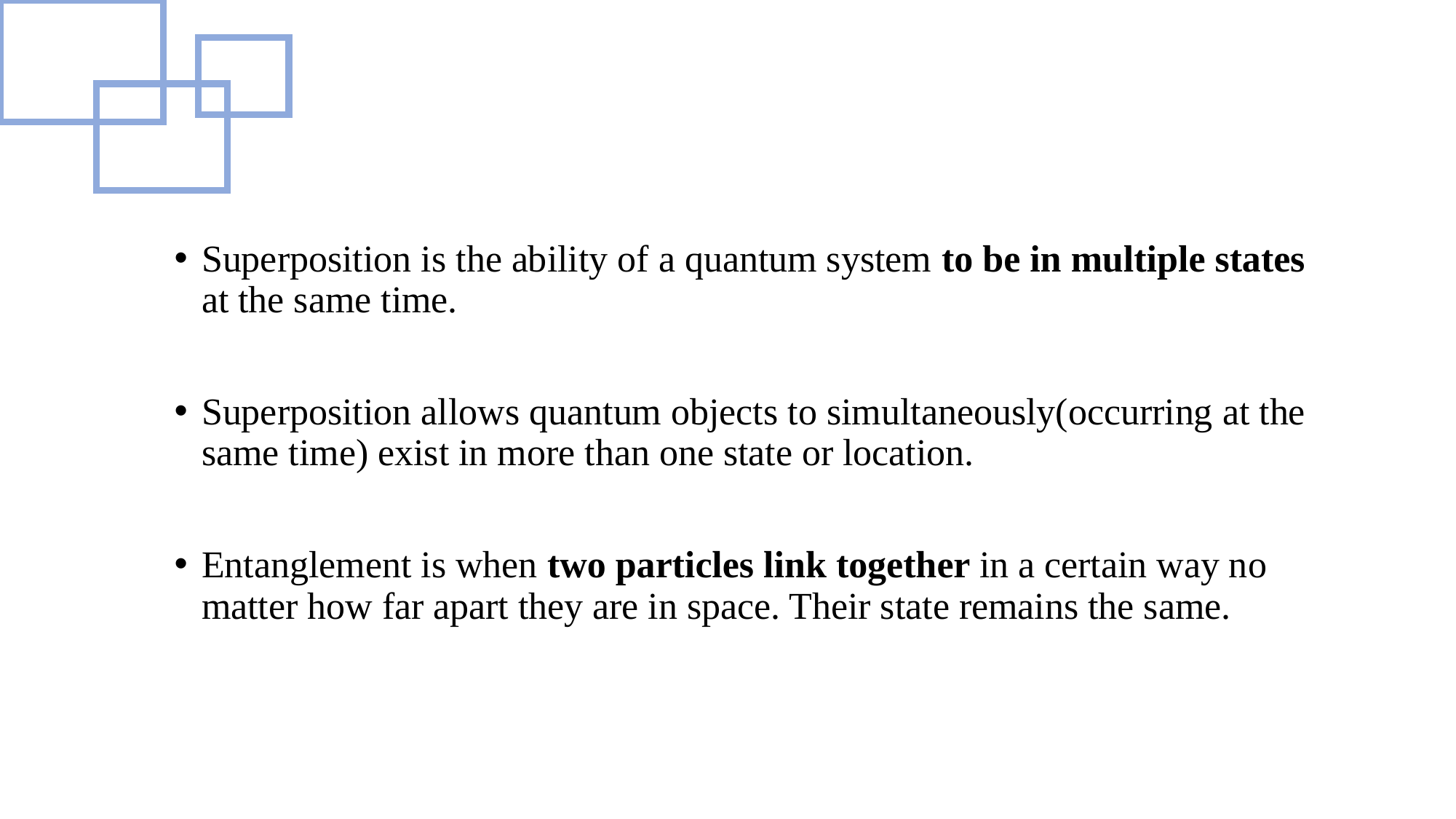

Superposition is the ability of a quantum system to be in multiple states at the same time.

Superposition allows quantum objects to simultaneously(occurring at the same time) exist in more than one state or location.

Entanglement is when two particles link together in a certain way no matter how far apart they are in space. Their state remains the same.